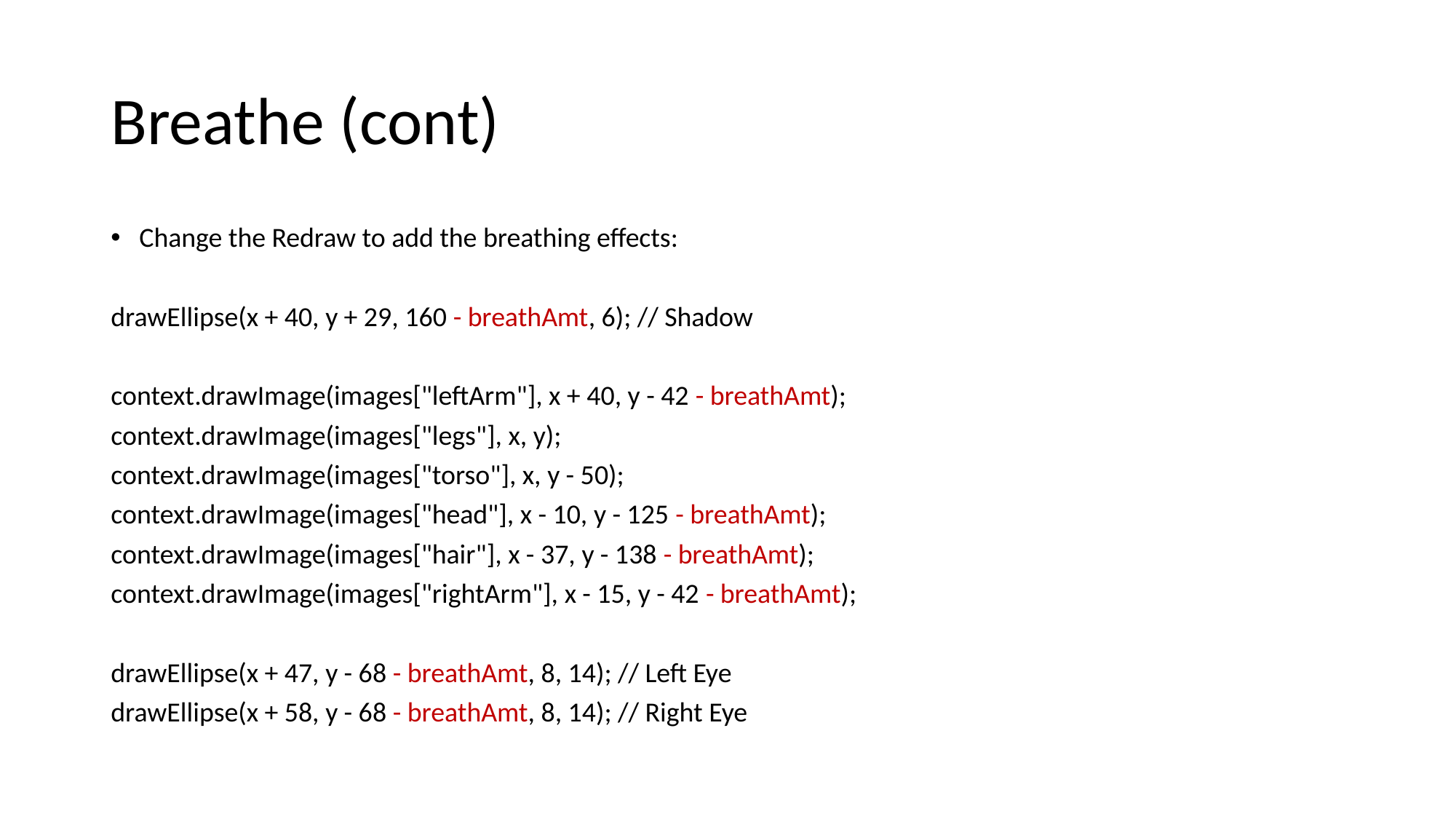

# Breathe (cont)
Change the Redraw to add the breathing effects:

drawEllipse(x + 40, y + 29, 160 - breathAmt, 6); // Shadow

context.drawImage(images["leftArm"], x + 40, y - 42 - breathAmt);
context.drawImage(images["legs"], x, y);
context.drawImage(images["torso"], x, y - 50);
context.drawImage(images["head"], x - 10, y - 125 - breathAmt);
context.drawImage(images["hair"], x - 37, y - 138 - breathAmt);
context.drawImage(images["rightArm"], x - 15, y - 42 - breathAmt);

drawEllipse(x + 47, y - 68 - breathAmt, 8, 14); // Left Eye
drawEllipse(x + 58, y - 68 - breathAmt, 8, 14); // Right Eye